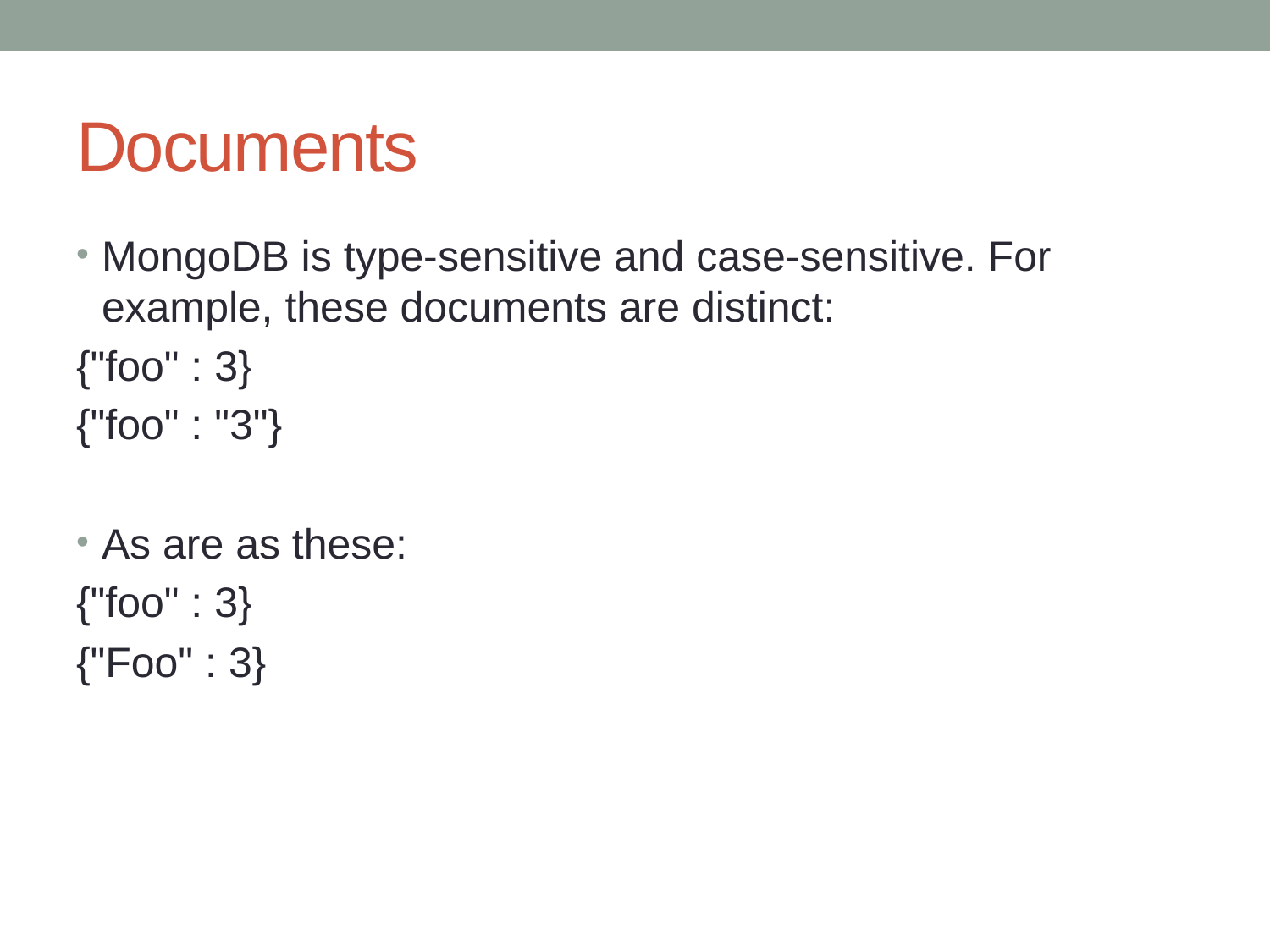

# Documents
MongoDB is type-sensitive and case-sensitive. For example, these documents are distinct:
{"foo" : 3}
{"foo" : "3"}

As are as these:
{"foo" : 3}
{"Foo" : 3}